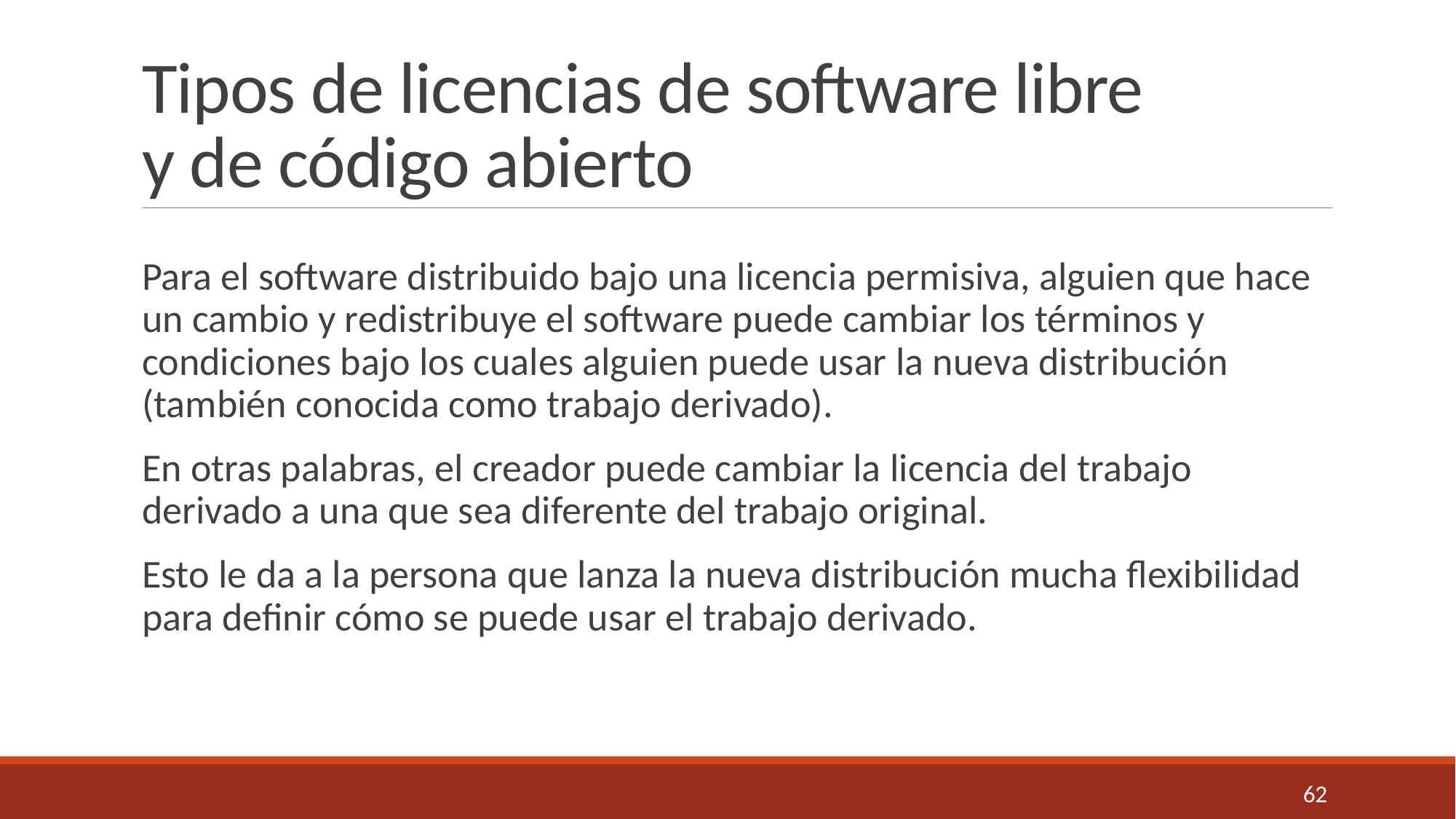

# Tipos de licencias de software libre y de código abierto
Para el software distribuido bajo una licencia permisiva, alguien que hace un cambio y redistribuye el software puede cambiar los términos y condiciones bajo los cuales alguien puede usar la nueva distribución (también conocida como trabajo derivado).
En otras palabras, el creador puede cambiar la licencia del trabajo derivado a una que sea diferente del trabajo original.
Esto le da a la persona que lanza la nueva distribución mucha flexibilidad para definir cómo se puede usar el trabajo derivado.
62